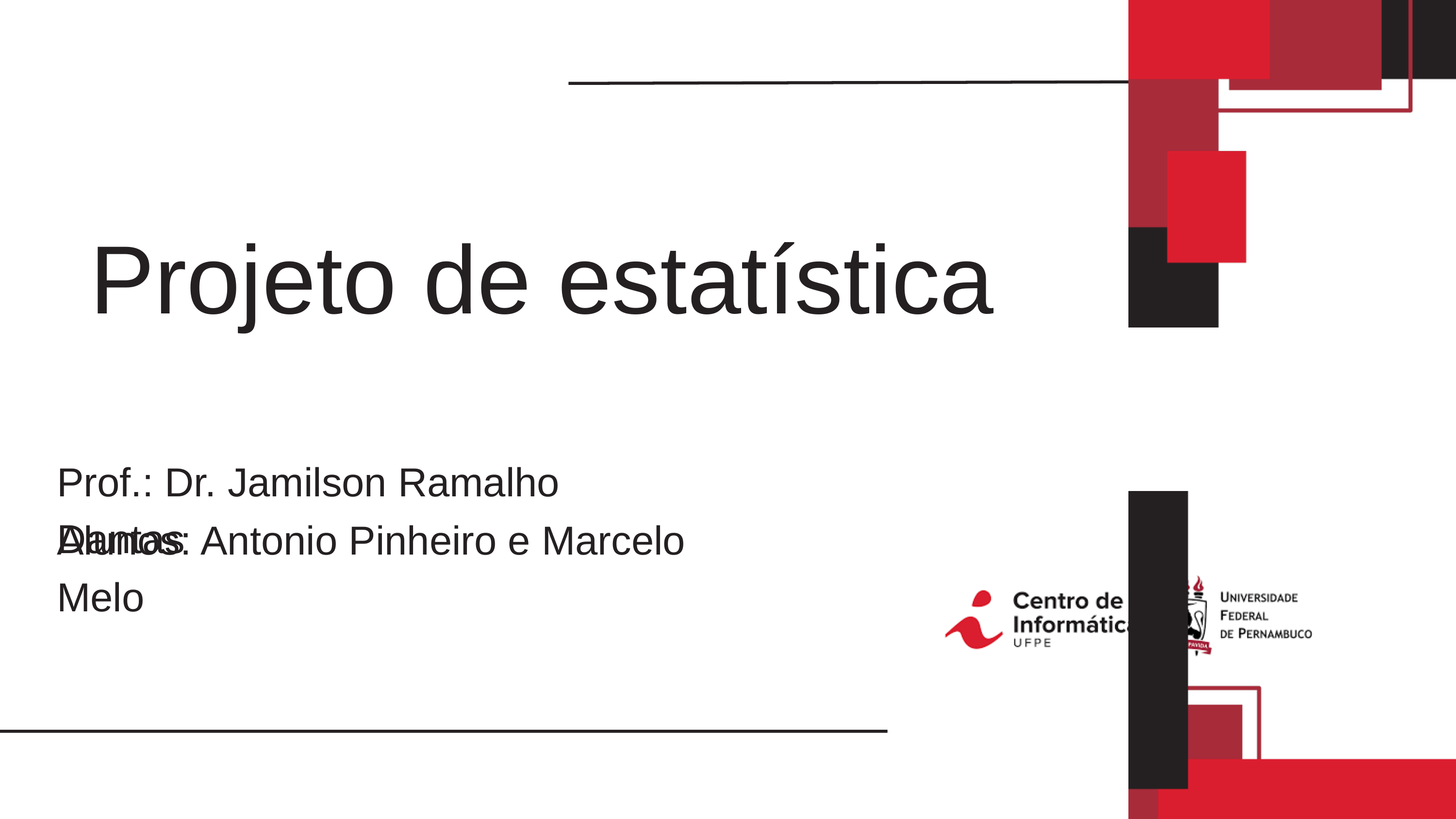

Projeto de estatística
Prof.: Dr. Jamilson Ramalho Dantas

Alunos: Antonio Pinheiro e Marcelo Melo

01